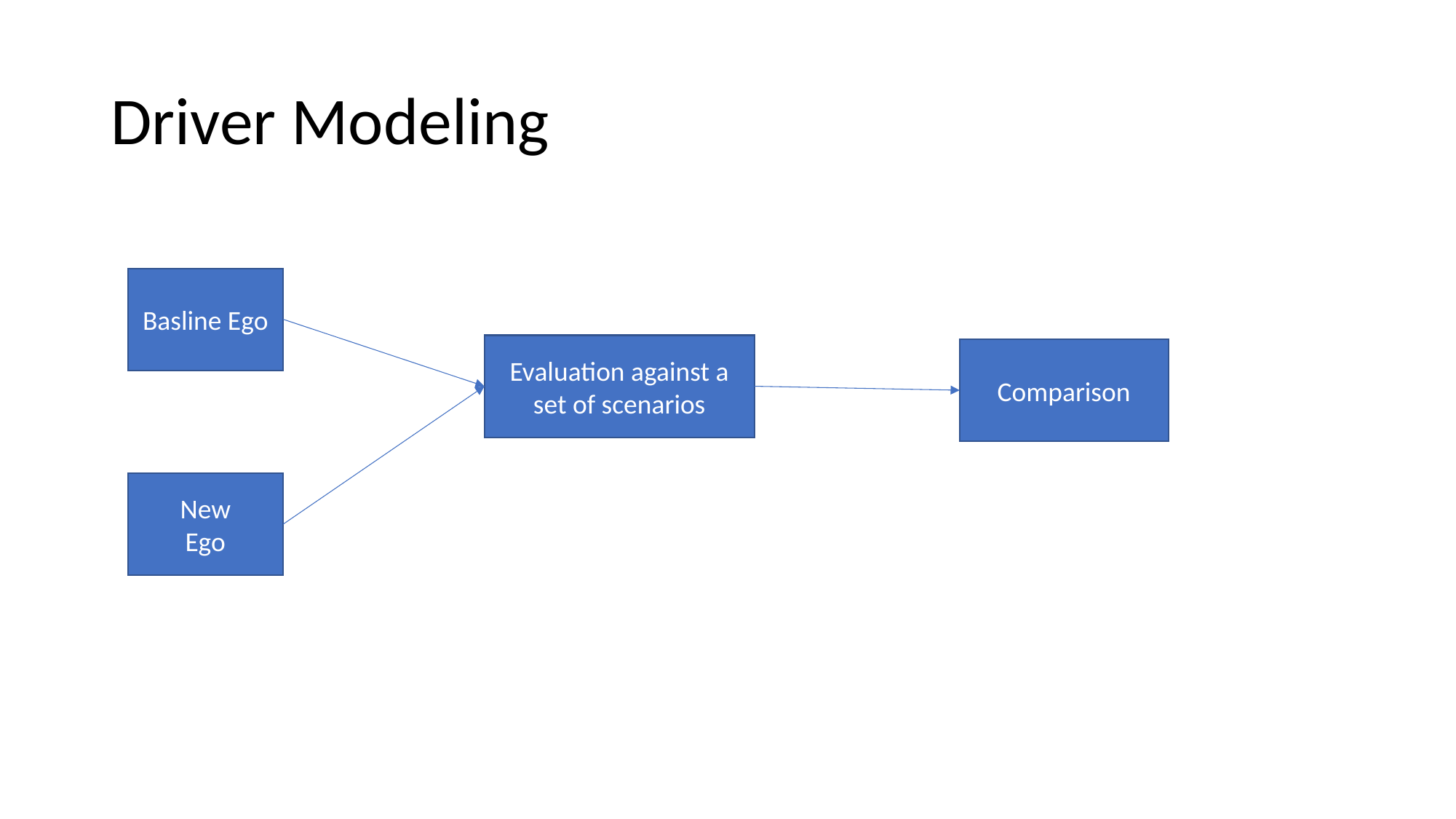

# Driver Modeling
Basline Ego
Evaluation against a set of scenarios
Comparison
New
Ego